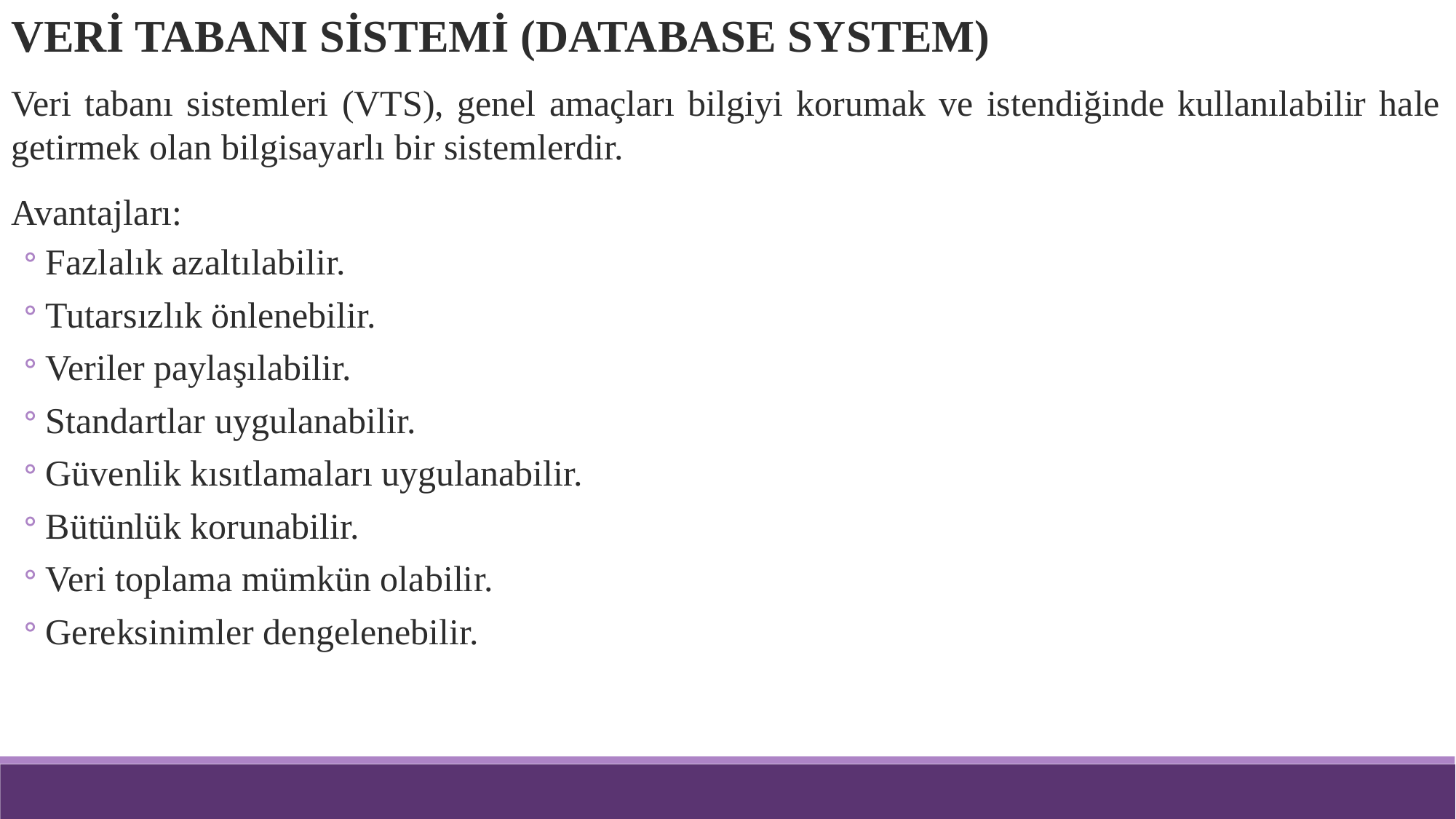

VERİ TABANI SİSTEMİ (DATABASE SYSTEM)
Veri tabanı sistemleri (VTS), genel amaçları bilgiyi korumak ve istendiğinde kullanılabilir hale getirmek olan bilgisayarlı bir sistemlerdir.
Avantajları:
Fazlalık azaltılabilir.
Tutarsızlık önlenebilir.
Veriler paylaşılabilir.
Standartlar uygulanabilir.
Güvenlik kısıtlamaları uygulanabilir.
Bütünlük korunabilir.
Veri toplama mümkün olabilir.
Gereksinimler dengelenebilir.